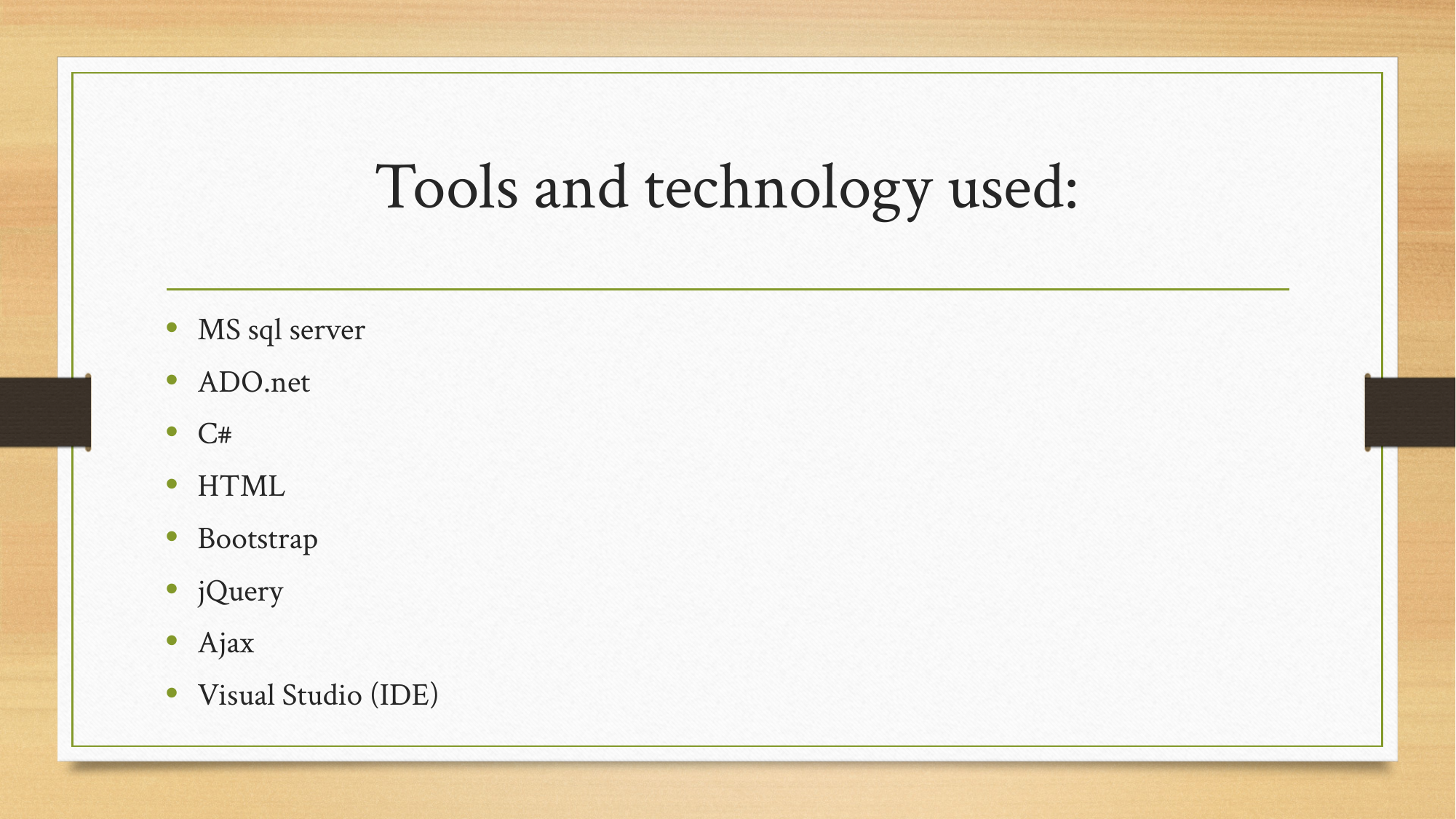

# Tools and technology used:
MS sql server
ADO.net
C#
HTML
Bootstrap
jQuery
Ajax
Visual Studio (IDE)